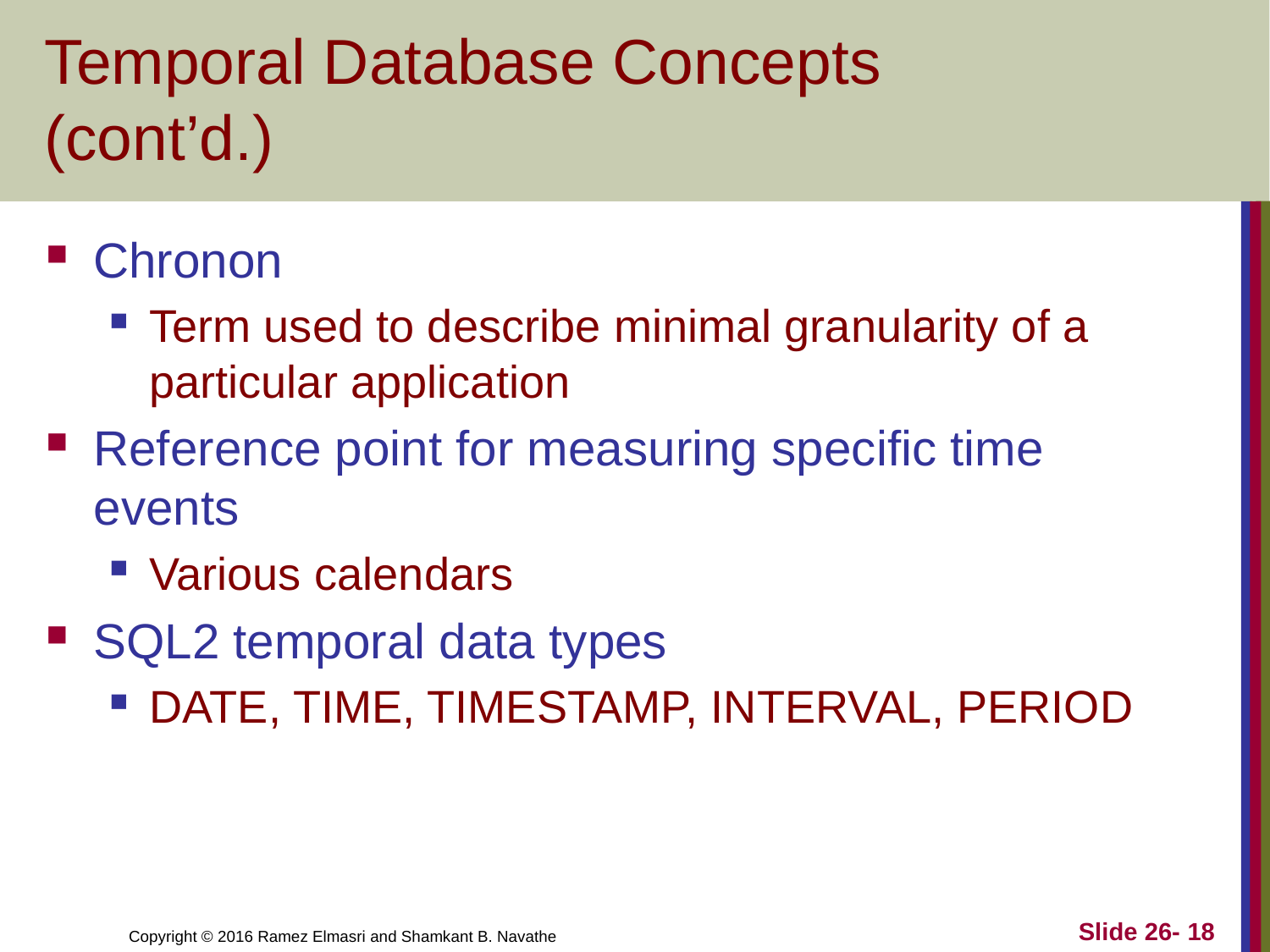

# Temporal Database Concepts (cont’d.)
Chronon
Term used to describe minimal granularity of a particular application
Reference point for measuring specific time events
Various calendars
SQL2 temporal data types
DATE, TIME, TIMESTAMP, INTERVAL, PERIOD

Slide 26- 18